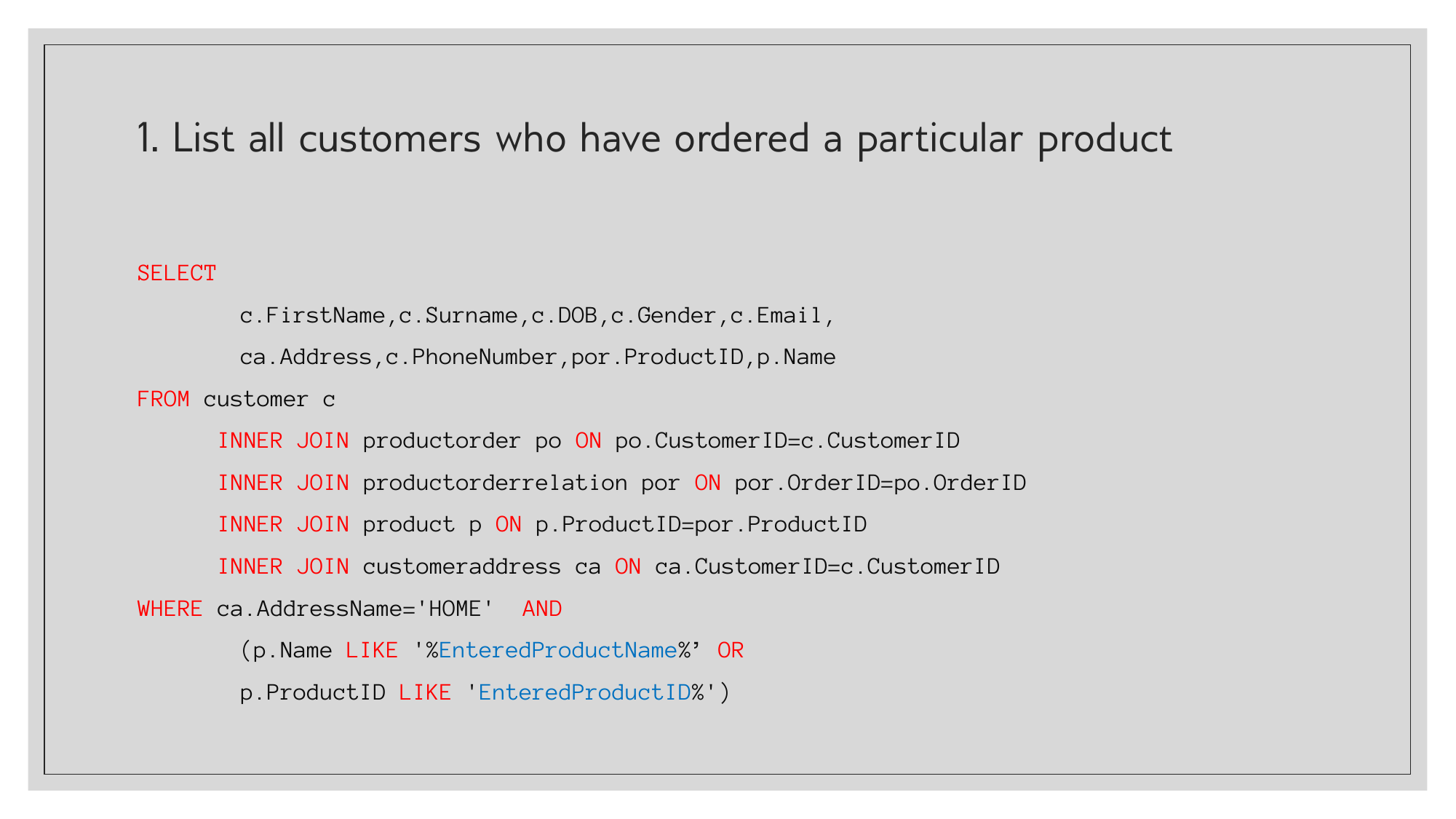

# 1. List all customers who have ordered a particular product
SELECT
	c.FirstName,c.Surname,c.DOB,c.Gender,c.Email,
	ca.Address,c.PhoneNumber,por.ProductID,p.Name
FROM customer c
      INNER JOIN productorder po ON po.CustomerID=c.CustomerID
      INNER JOIN productorderrelation por ON por.OrderID=po.OrderID
      INNER JOIN product p ON p.ProductID=por.ProductID
      INNER JOIN customeraddress ca ON ca.CustomerID=c.CustomerID
WHERE ca.AddressName='HOME'  AND
	(p.Name LIKE '%EnteredProductName%’ OR
	p.ProductID LIKE 'EnteredProductID%')